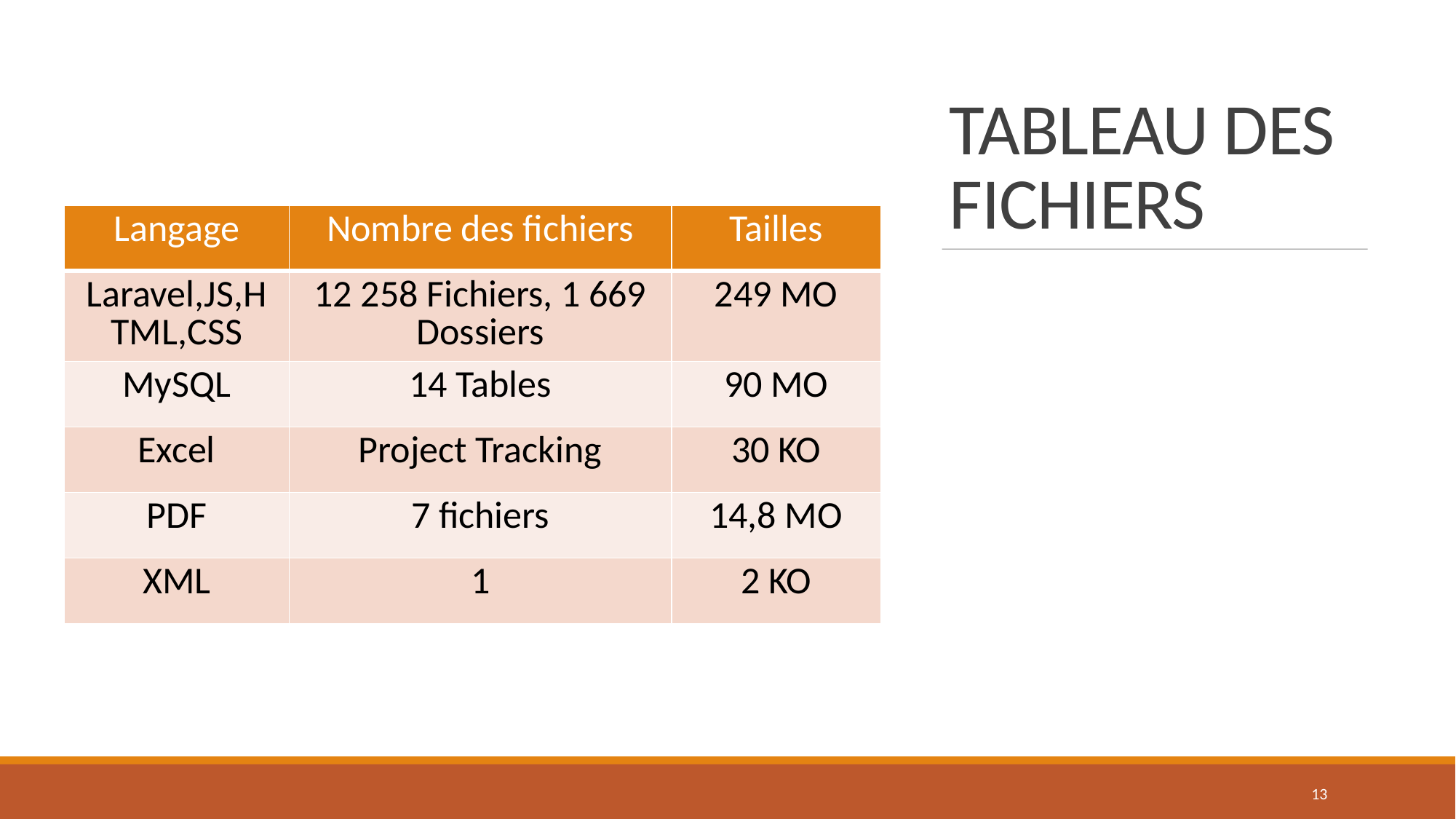

# TABLEAU DES FICHIERS
| Langage | Nombre des fichiers | Tailles |
| --- | --- | --- |
| Laravel,JS,HTML,CSS | 12 258 Fichiers, 1 669 Dossiers | 249 MO |
| MySQL | 14 Tables | 90 MO |
| Excel | Project Tracking | 30 KO |
| PDF | 7 fichiers | 14,8 MO |
| XML | 1 | 2 KO |

13